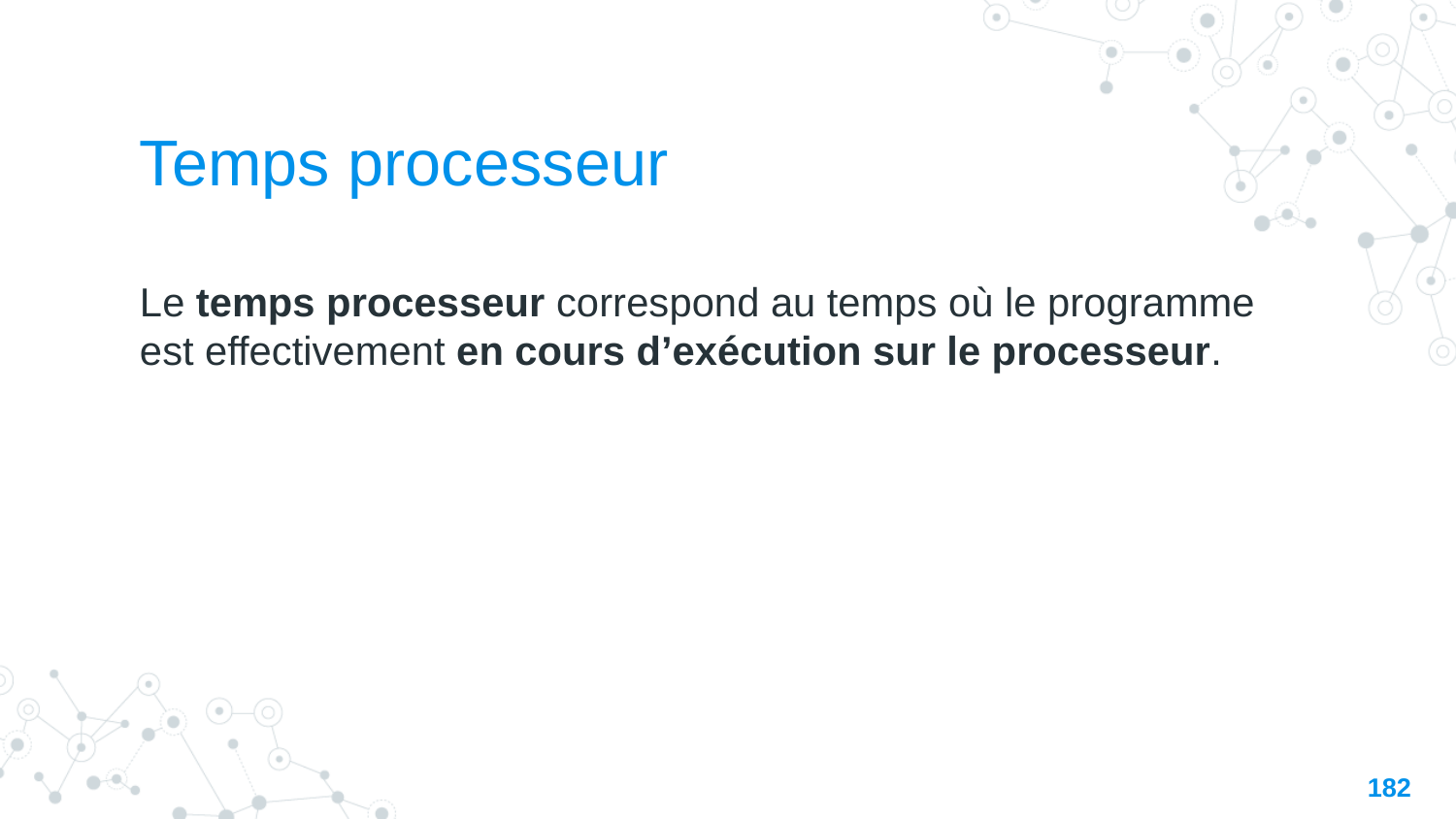

# Temps processeur
Le temps processeur correspond au temps où le programme est effectivement en cours d’exécution sur le processeur.
182